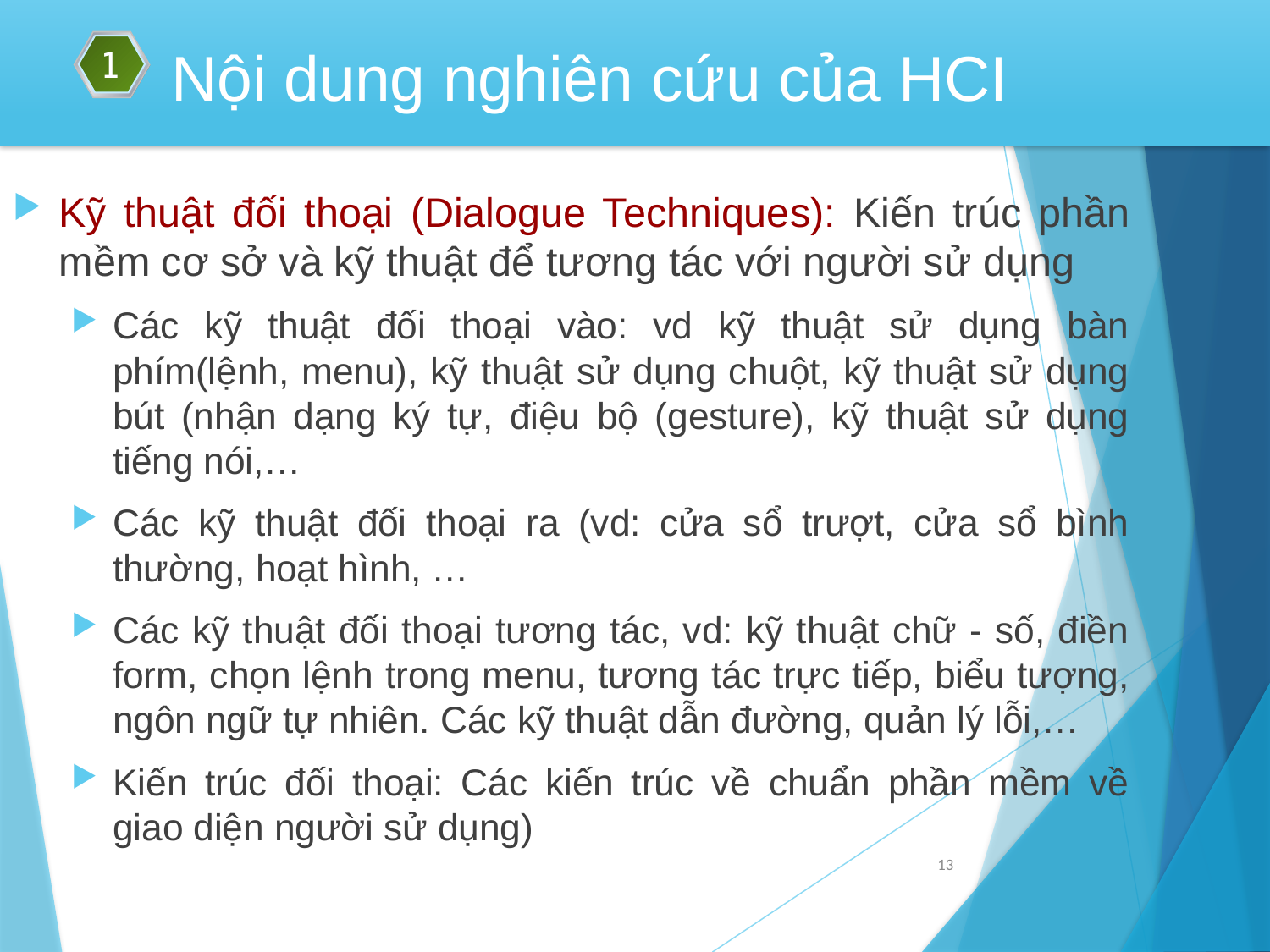

1
Nội dung nghiên cứu của HCI
Kỹ thuật đối thoại (Dialogue Techniques): Kiến trúc phần mềm cơ sở và kỹ thuật để tương tác với người sử dụng
Các kỹ thuật đối thoại vào: vd kỹ thuật sử dụng bàn phím(lệnh, menu), kỹ thuật sử dụng chuột, kỹ thuật sử dụng bút (nhận dạng ký tự, điệu bộ (gesture), kỹ thuật sử dụng tiếng nói,…
Các kỹ thuật đối thoại ra (vd: cửa sổ trượt, cửa sổ bình thường, hoạt hình, …
Các kỹ thuật đối thoại tương tác, vd: kỹ thuật chữ - số, điền form, chọn lệnh trong menu, tương tác trực tiếp, biểu tượng, ngôn ngữ tự nhiên. Các kỹ thuật dẫn đường, quản lý lỗi,…
Kiến trúc đối thoại: Các kiến trúc về chuẩn phần mềm về giao diện người sử dụng)
13